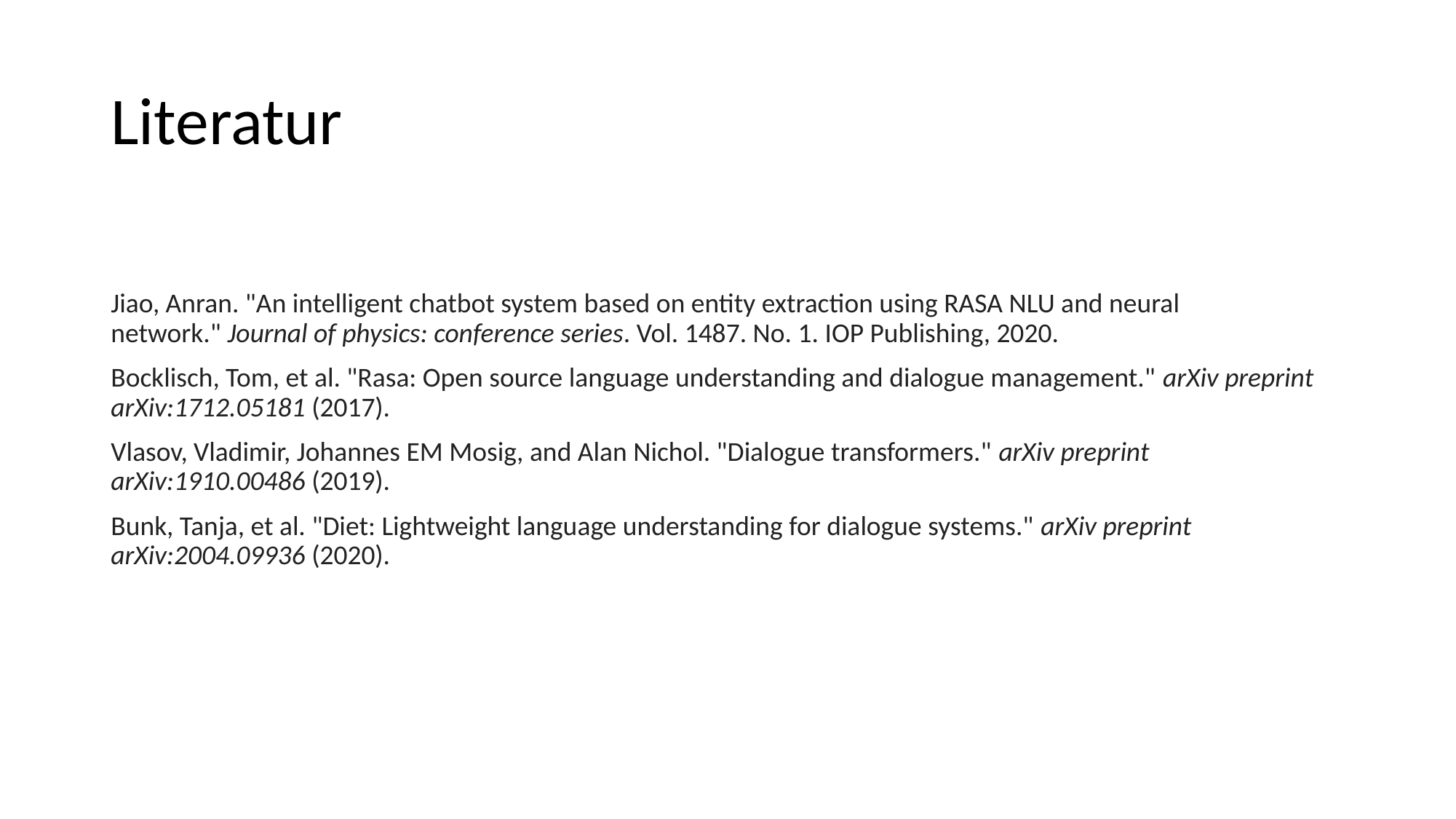

# Literatur

Jiao, Anran. "An intelligent chatbot system based on entity extraction using RASA NLU and neural network." Journal of physics: conference series. Vol. 1487. No. 1. IOP Publishing, 2020.
Bocklisch, Tom, et al. "Rasa: Open source language understanding and dialogue management." arXiv preprint arXiv:1712.05181 (2017).
Vlasov, Vladimir, Johannes EM Mosig, and Alan Nichol. "Dialogue transformers." arXiv preprint arXiv:1910.00486 (2019).
Bunk, Tanja, et al. "Diet: Lightweight language understanding for dialogue systems." arXiv preprint arXiv:2004.09936 (2020).